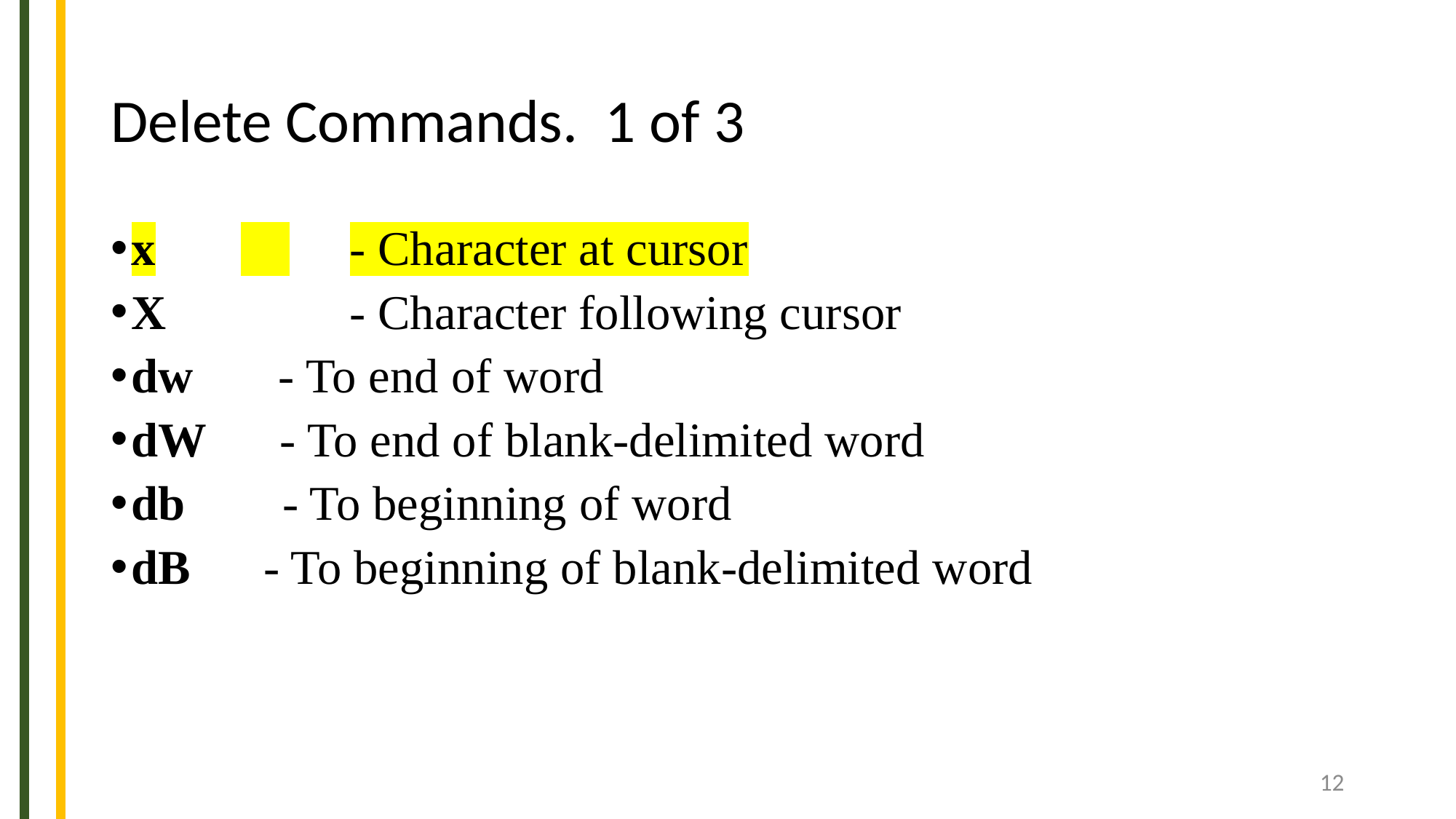

# Delete Commands.  1 of 3
x	    	- Character at cursor
X 	    	- Character following cursor
dw       - To end of word
dW      - To end of blank-delimited word
db        - To beginning of word
dB      - To beginning of blank-delimited word

12